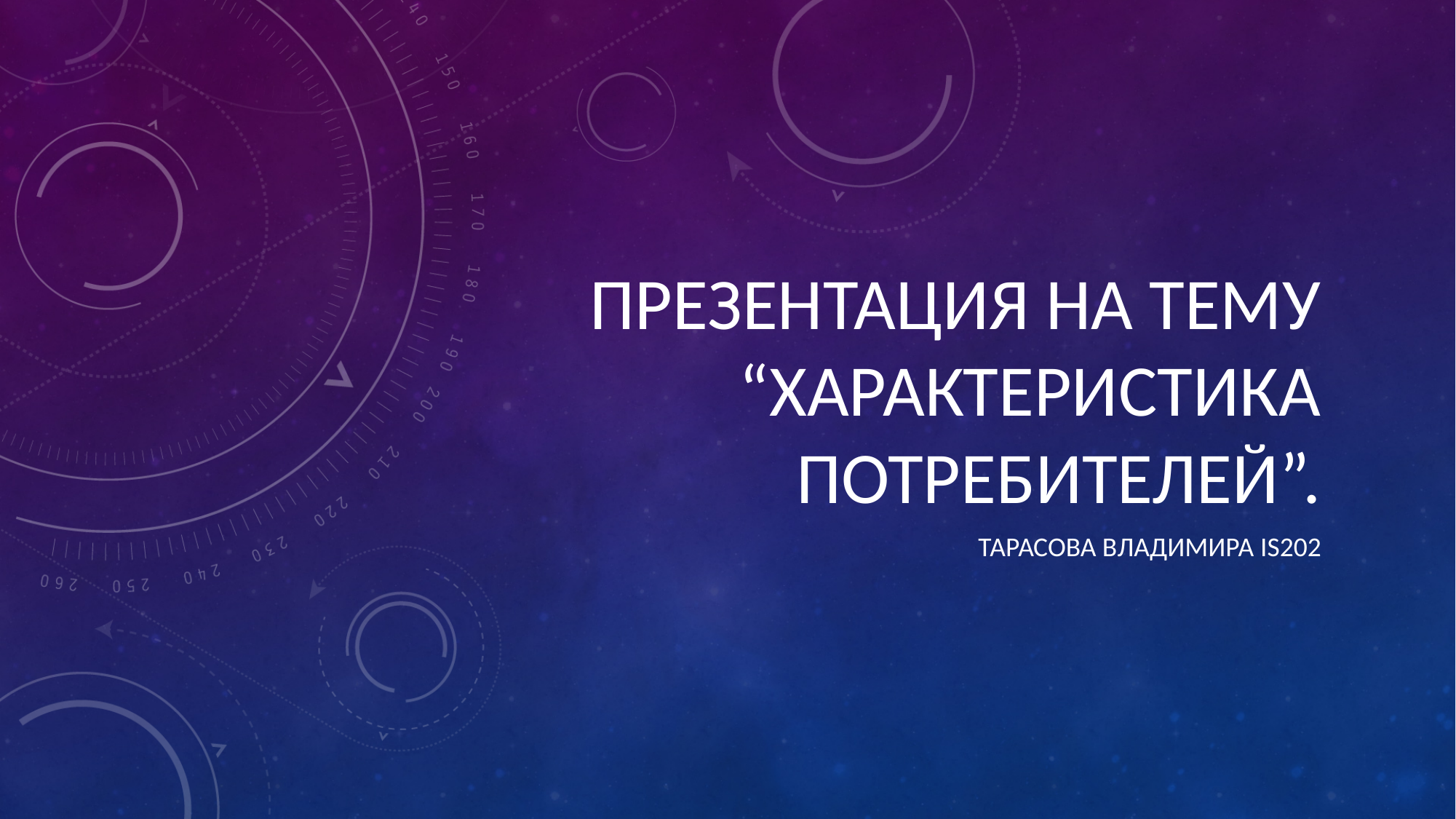

# Презентация на тему “Характеристика потребителей”.
Тарасова владимира is202